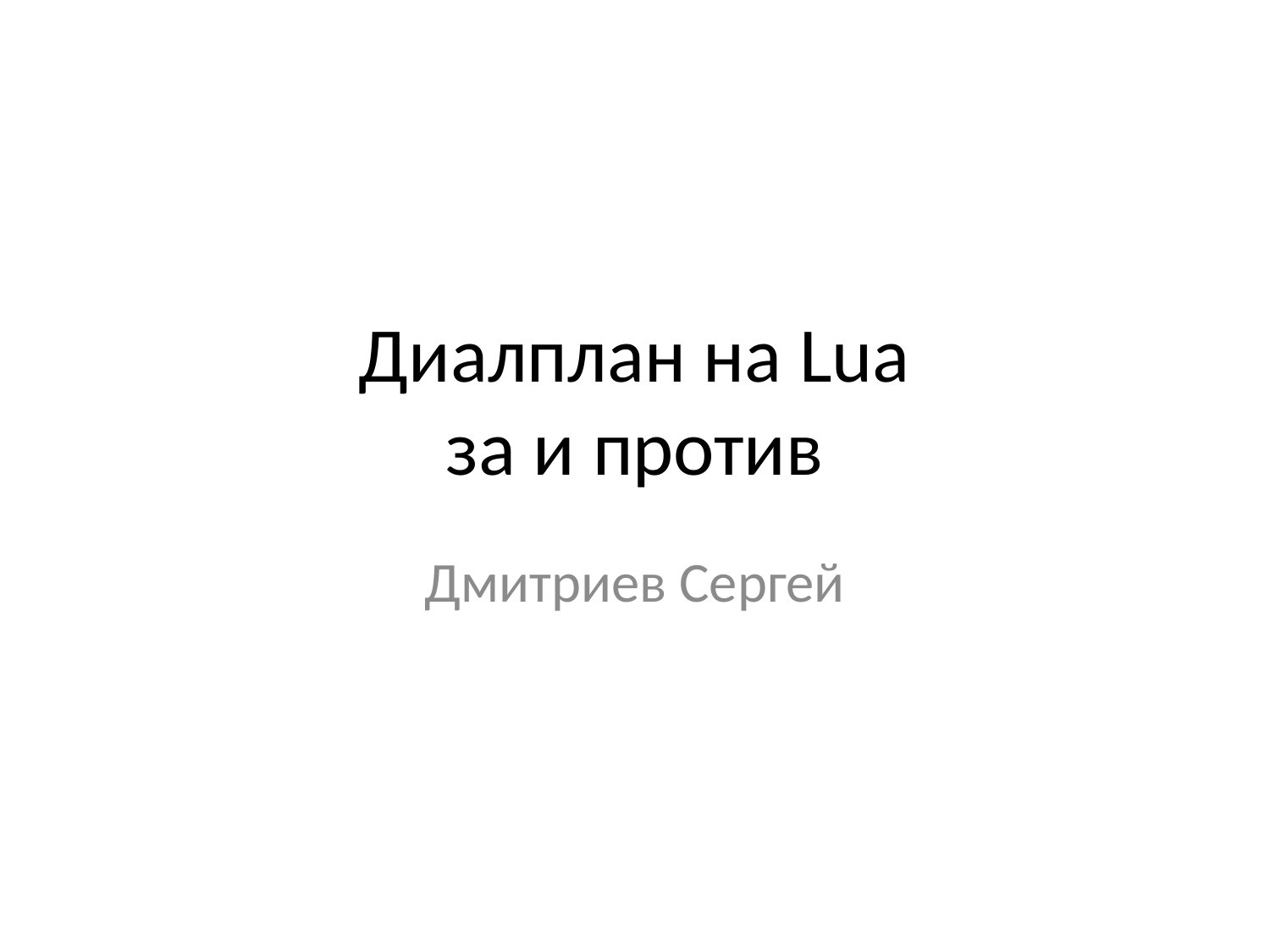

Диалплан на Lua
за и против
Дмитриев Сергей